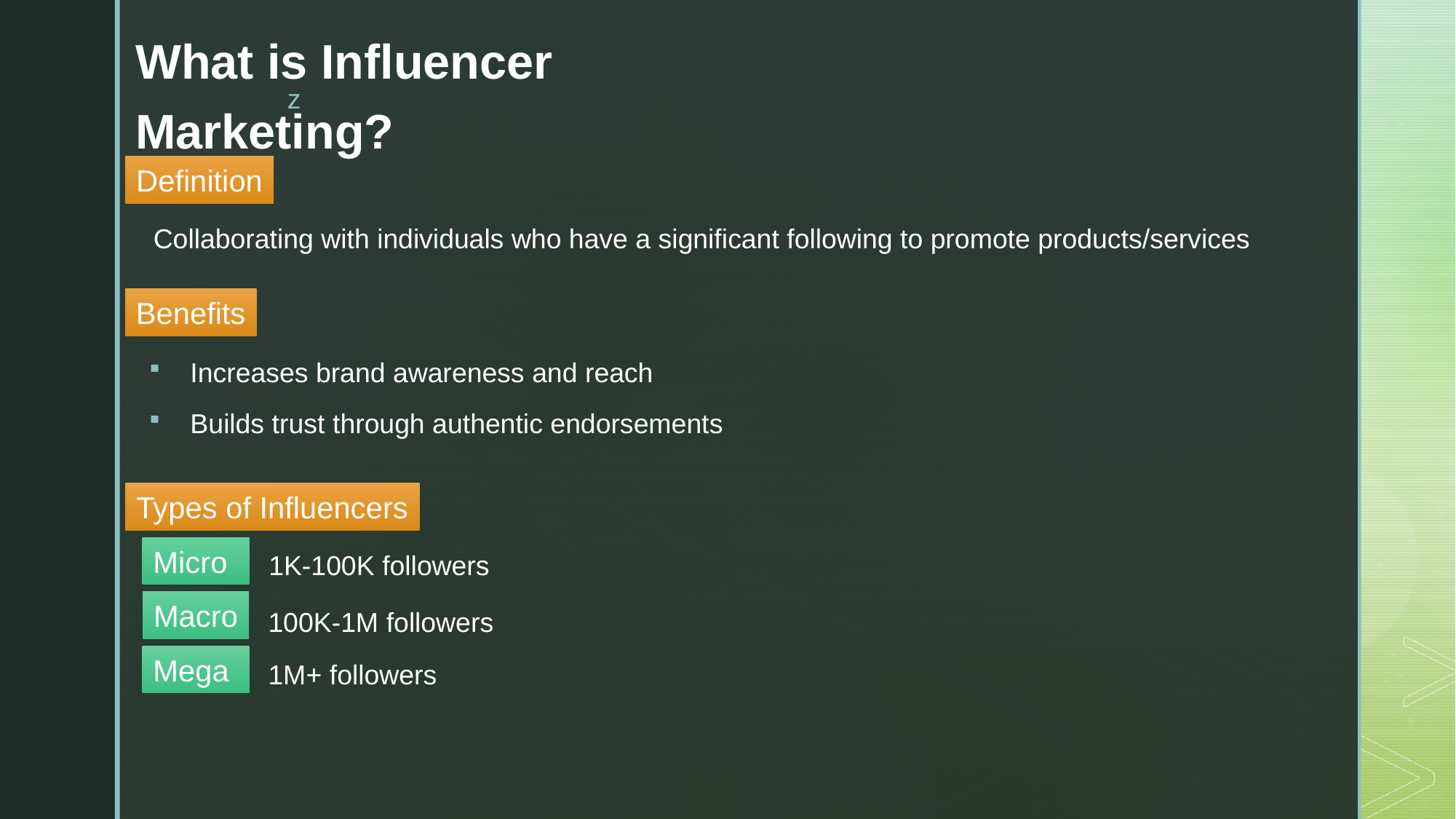

What is Influencer Marketing?
Definition
Collaborating with individuals who have a significant following to promote products/services
Benefits
Increases brand awareness and reach
Builds trust through authentic endorsements
Types of Influencers
Micro
1K-100K followers
Macro
100K-1M followers
Mega
1M+ followers